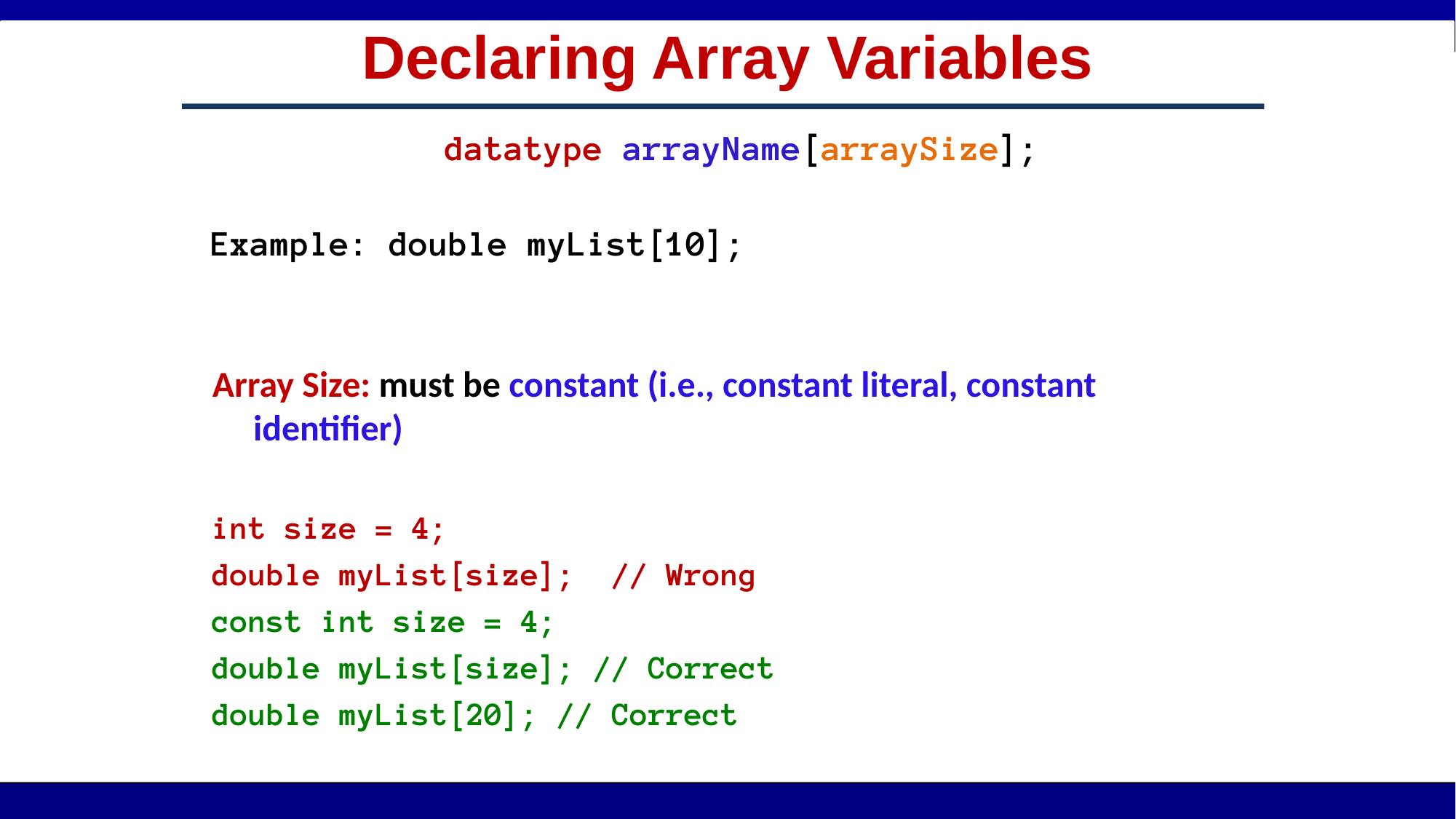

# Declaring Array Variables

  datatype arrayName[arraySize];

Example: double myList[10];
Array Size: must be constant (i.e., constant literal, constant  identifier)

int size = 4;
double myList[size];  // Wrong
const int size = 4;
double myList[size]; // Correct
double myList[20]; // Correct